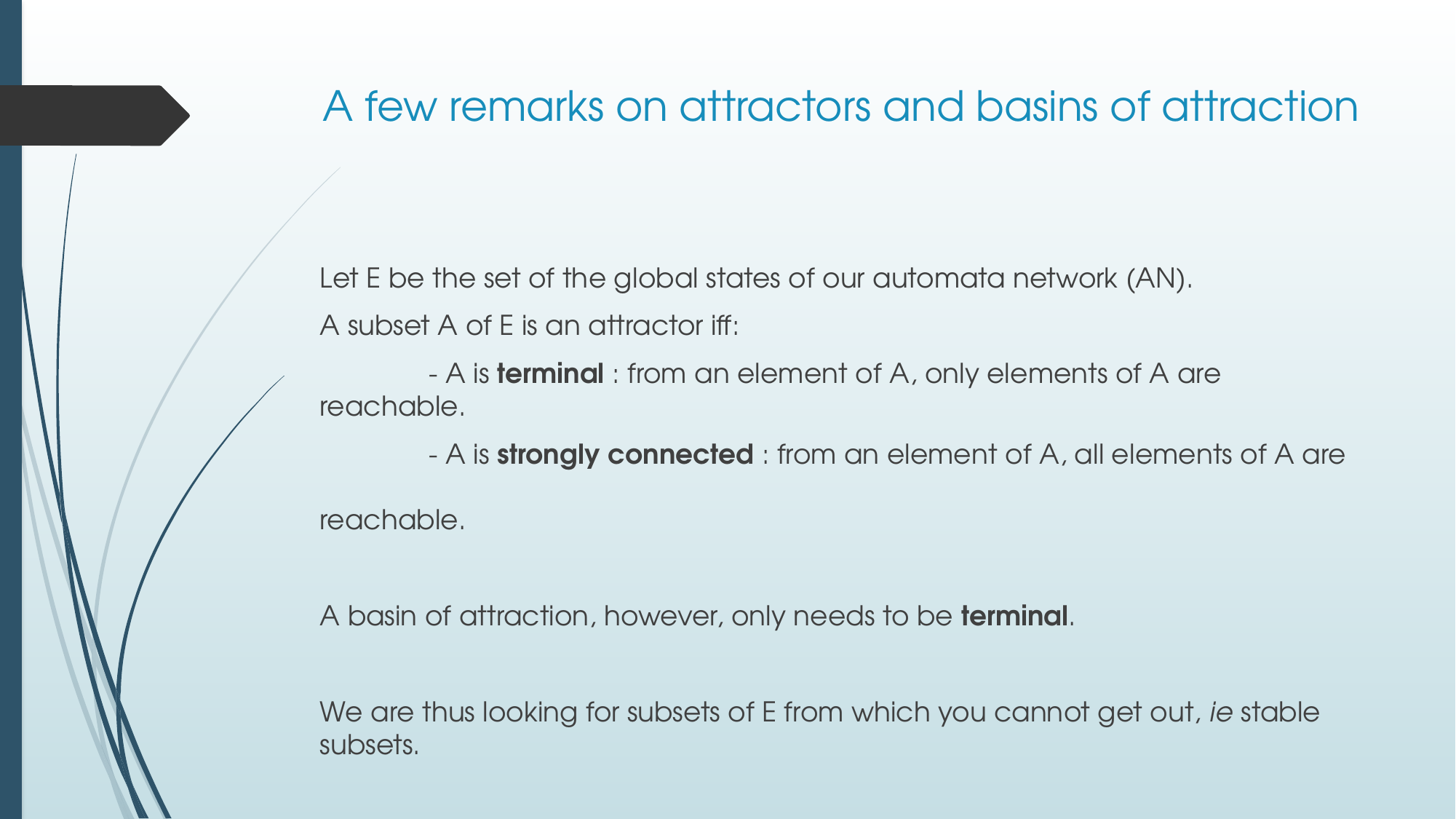

# A few remarks on attractors and basins of attraction
Let E be the set of the global states of our automata network (AN).
A subset A of E is an attractor iff:
	- A is terminal : from an element of A, only elements of A are reachable.
	- A is strongly connected : from an element of A, all elements of A are 									   reachable.

A basin of attraction, however, only needs to be terminal.

We are thus looking for subsets of E from which you cannot get out, ie stable subsets.